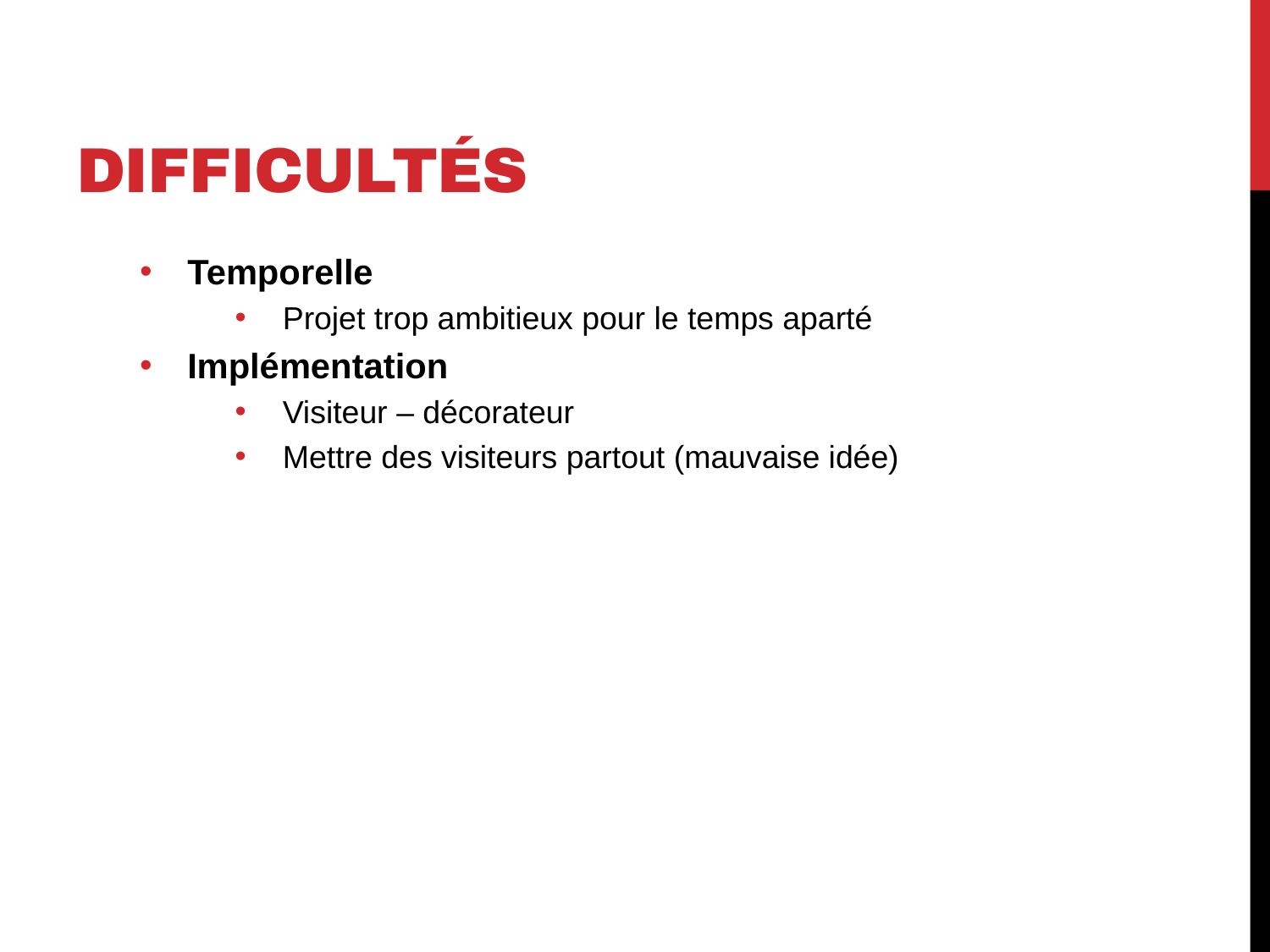

# Difficultés
Temporelle
Projet trop ambitieux pour le temps aparté
Implémentation
Visiteur – décorateur
Mettre des visiteurs partout (mauvaise idée)